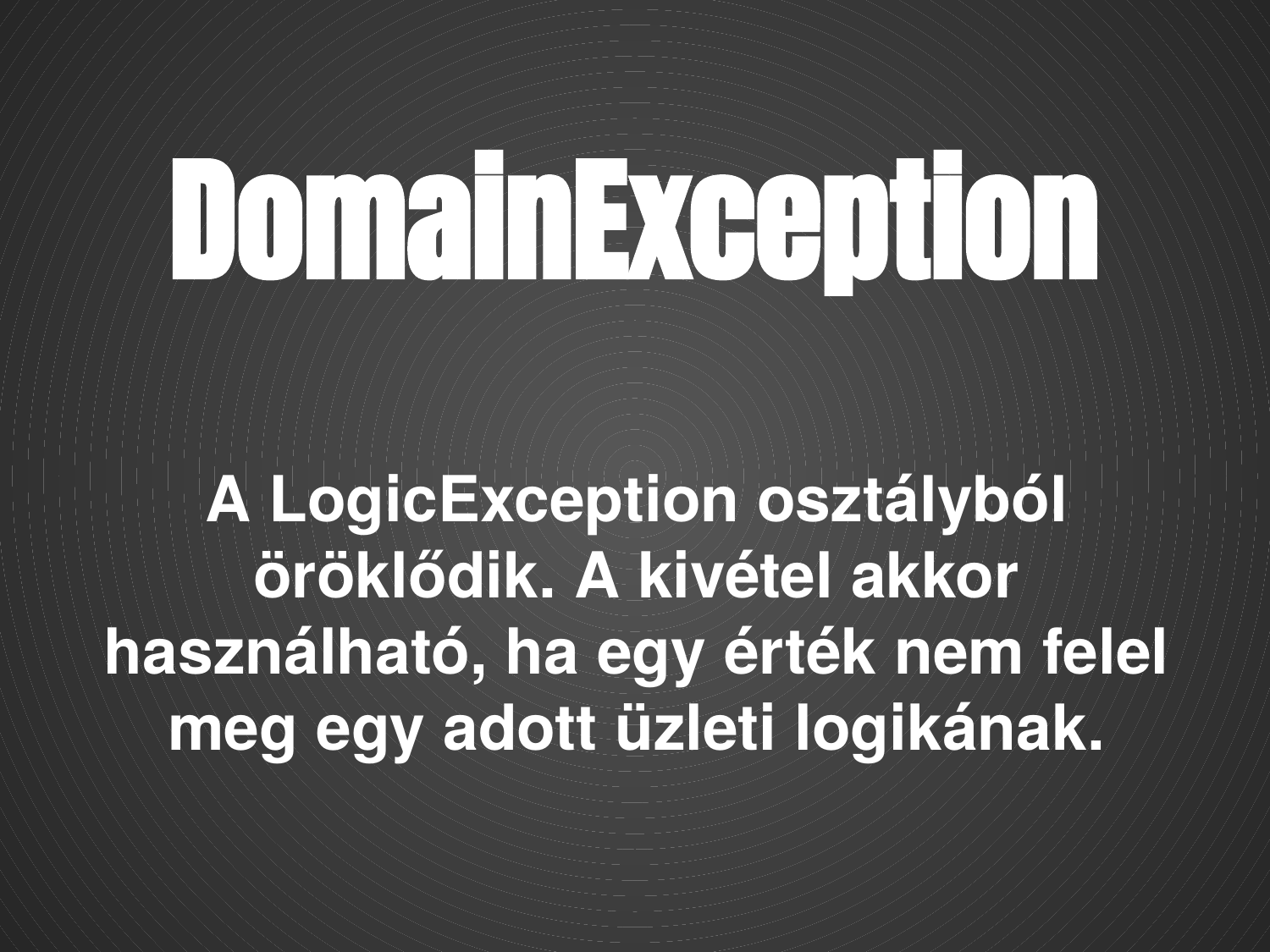

DomainException
A LogicException osztályból öröklődik. A kivétel akkor használható, ha egy érték nem felel meg egy adott üzleti logikának.